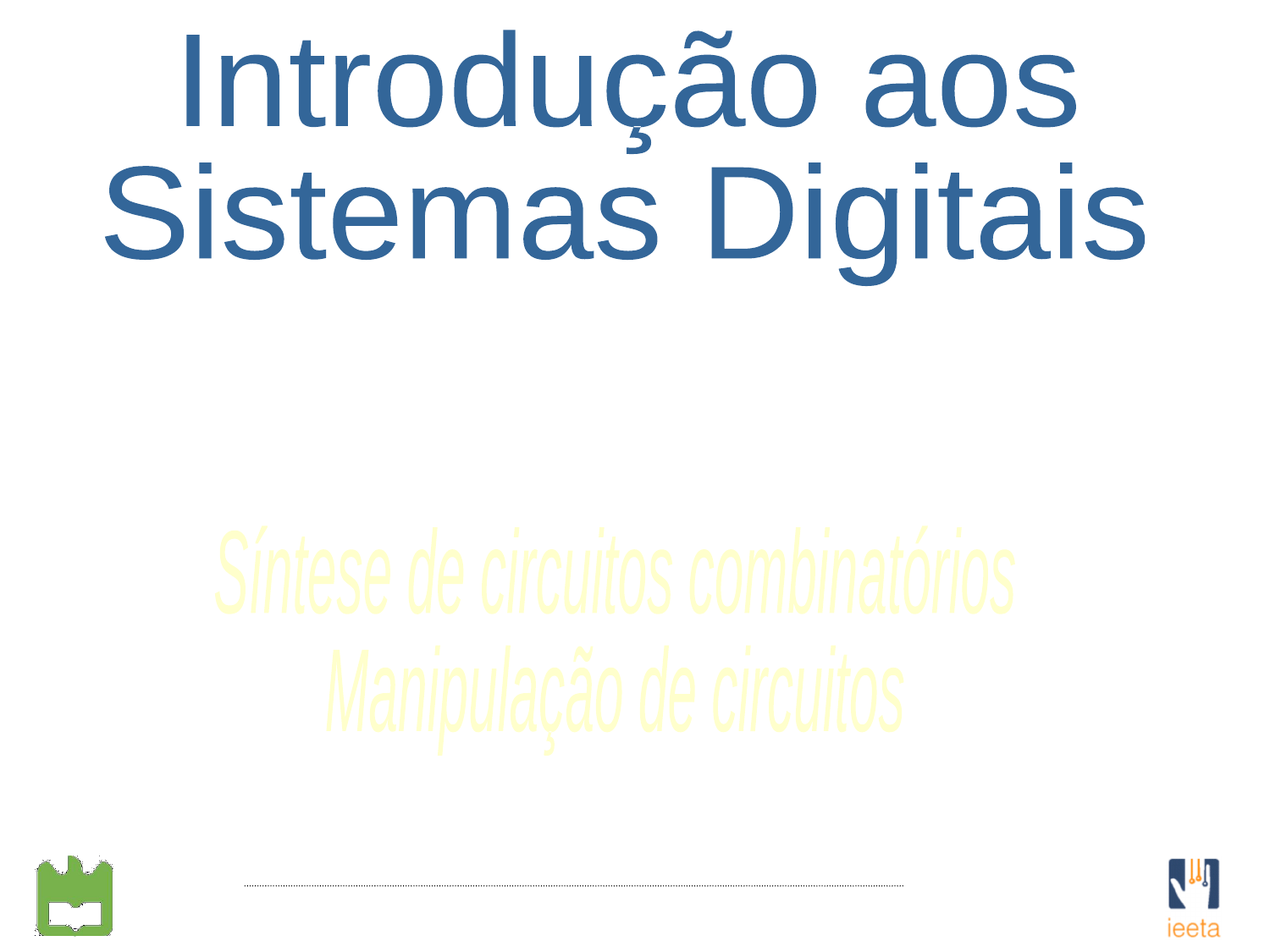

Introdução aos
Sistemas Digitais
Síntese de circuitos combinatórios
Manipulação de circuitos